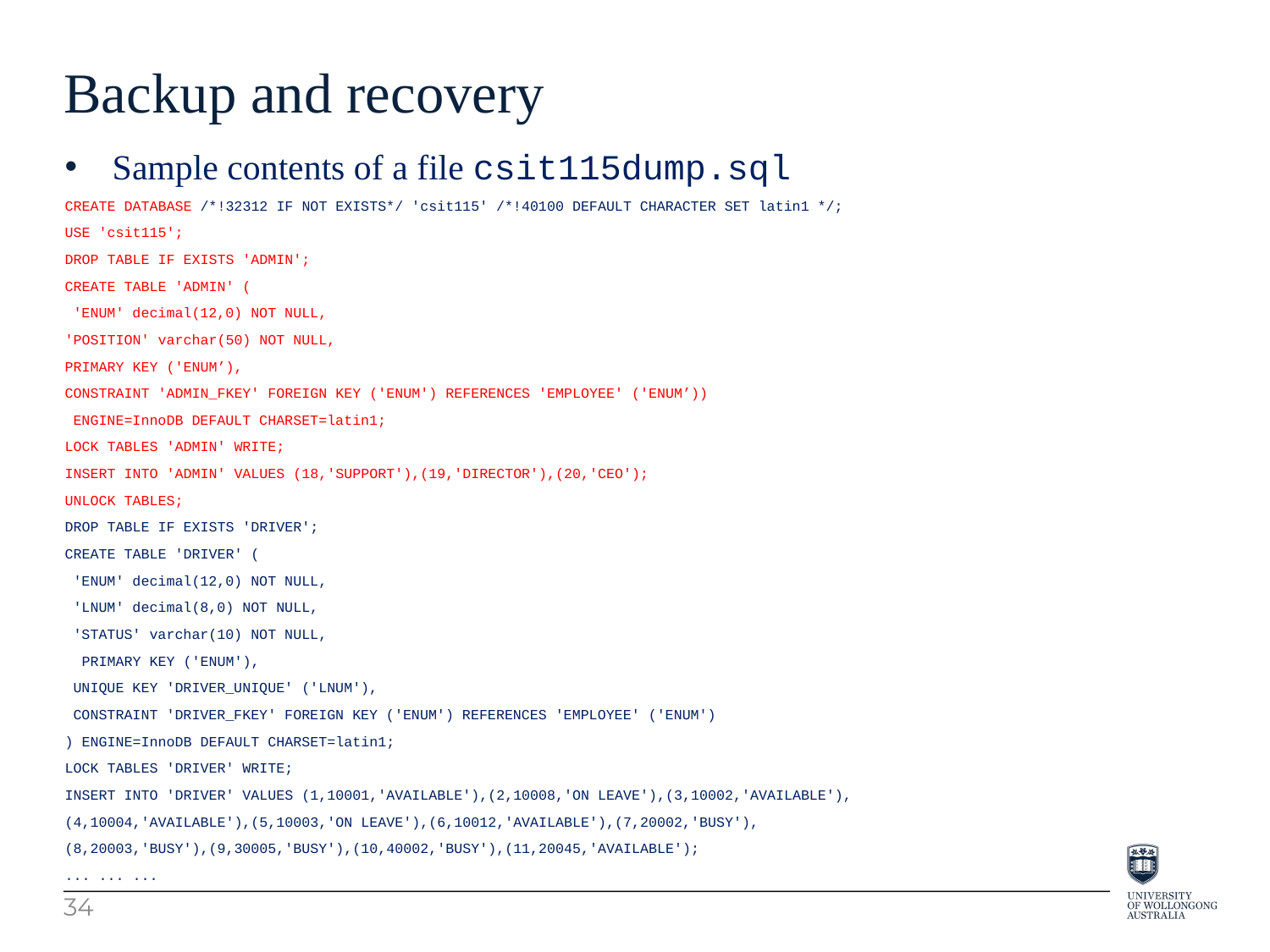

Backup and recovery
Sample contents of a file csit115dump.sql
CREATE DATABASE /*!32312 IF NOT EXISTS*/ 'csit115' /*!40100 DEFAULT CHARACTER SET latin1 */;
USE 'csit115';
DROP TABLE IF EXISTS 'ADMIN';
CREATE TABLE 'ADMIN' (
 'ENUM' decimal(12,0) NOT NULL,
'POSITION' varchar(50) NOT NULL,
PRIMARY KEY ('ENUM’),
CONSTRAINT 'ADMIN_FKEY' FOREIGN KEY ('ENUM') REFERENCES 'EMPLOYEE' ('ENUM’))
 ENGINE=InnoDB DEFAULT CHARSET=latin1;
LOCK TABLES 'ADMIN' WRITE;
INSERT INTO 'ADMIN' VALUES (18,'SUPPORT'),(19,'DIRECTOR'),(20,'CEO');
UNLOCK TABLES;
DROP TABLE IF EXISTS 'DRIVER';
CREATE TABLE 'DRIVER' (
 'ENUM' decimal(12,0) NOT NULL,
 'LNUM' decimal(8,0) NOT NULL,
 'STATUS' varchar(10) NOT NULL,
  PRIMARY KEY ('ENUM'),
 UNIQUE KEY 'DRIVER_UNIQUE' ('LNUM'),
 CONSTRAINT 'DRIVER_FKEY' FOREIGN KEY ('ENUM') REFERENCES 'EMPLOYEE' ('ENUM')
) ENGINE=InnoDB DEFAULT CHARSET=latin1;
LOCK TABLES 'DRIVER' WRITE;
INSERT INTO 'DRIVER' VALUES (1,10001,'AVAILABLE'),(2,10008,'ON LEAVE'),(3,10002,'AVAILABLE'),
(4,10004,'AVAILABLE'),(5,10003,'ON LEAVE'),(6,10012,'AVAILABLE'),(7,20002,'BUSY'),
(8,20003,'BUSY'),(9,30005,'BUSY'),(10,40002,'BUSY'),(11,20045,'AVAILABLE');
... ... ...
34